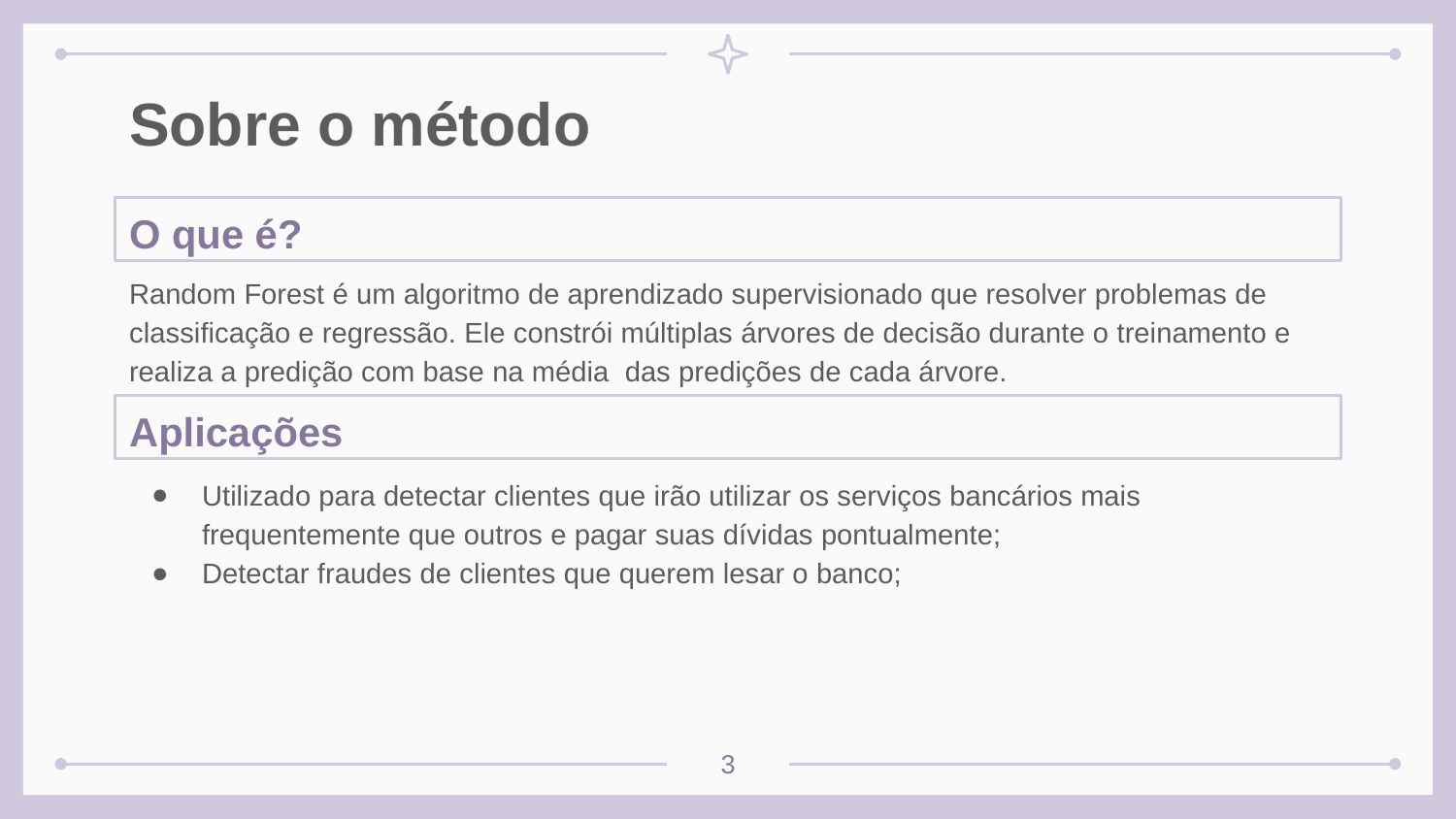

# Sobre o método
O que é?
Random Forest é um algoritmo de aprendizado supervisionado que resolver problemas de classificação e regressão. Ele constrói múltiplas árvores de decisão durante o treinamento e realiza a predição com base na média  das predições de cada árvore.

Aplicações
Utilizado para detectar clientes que irão utilizar os serviços bancários mais  frequentemente que outros e pagar suas dívidas pontualmente;
Detectar fraudes de clientes que querem lesar o banco;
3